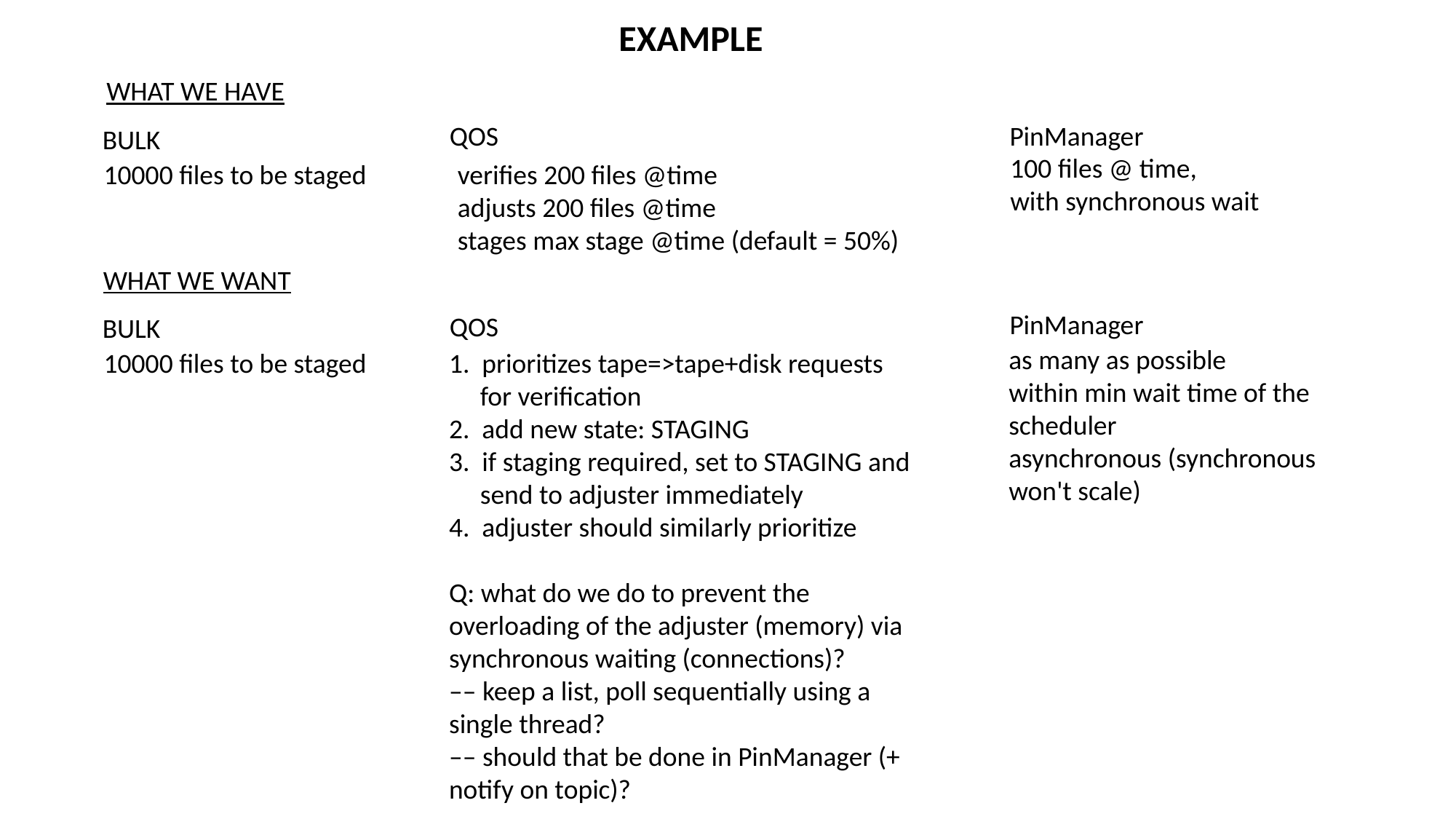

EXAMPLE
WHAT WE HAVE
QOS
PinManager
BULK
100 files @ time,
with synchronous wait
10000 files to be staged
verifies 200 files @time
adjusts 200 files @time
stages max stage @time (default = 50%)
WHAT WE WANT
PinManager
QOS
BULK
as many as possible
within min wait time of the scheduler
asynchronous (synchronous won't scale)
10000 files to be staged
1.  prioritizes tape=>tape+disk requests
     for verification
2.  add new state: STAGING
3.  if staging required, set to STAGING and
     send to adjuster immediately
4.  adjuster should similarly prioritize

Q: what do we do to prevent the overloading of the adjuster (memory) via
synchronous waiting (connections)?
–– keep a list, poll sequentially using a single thread?
–– should that be done in PinManager (+ notify on topic)?